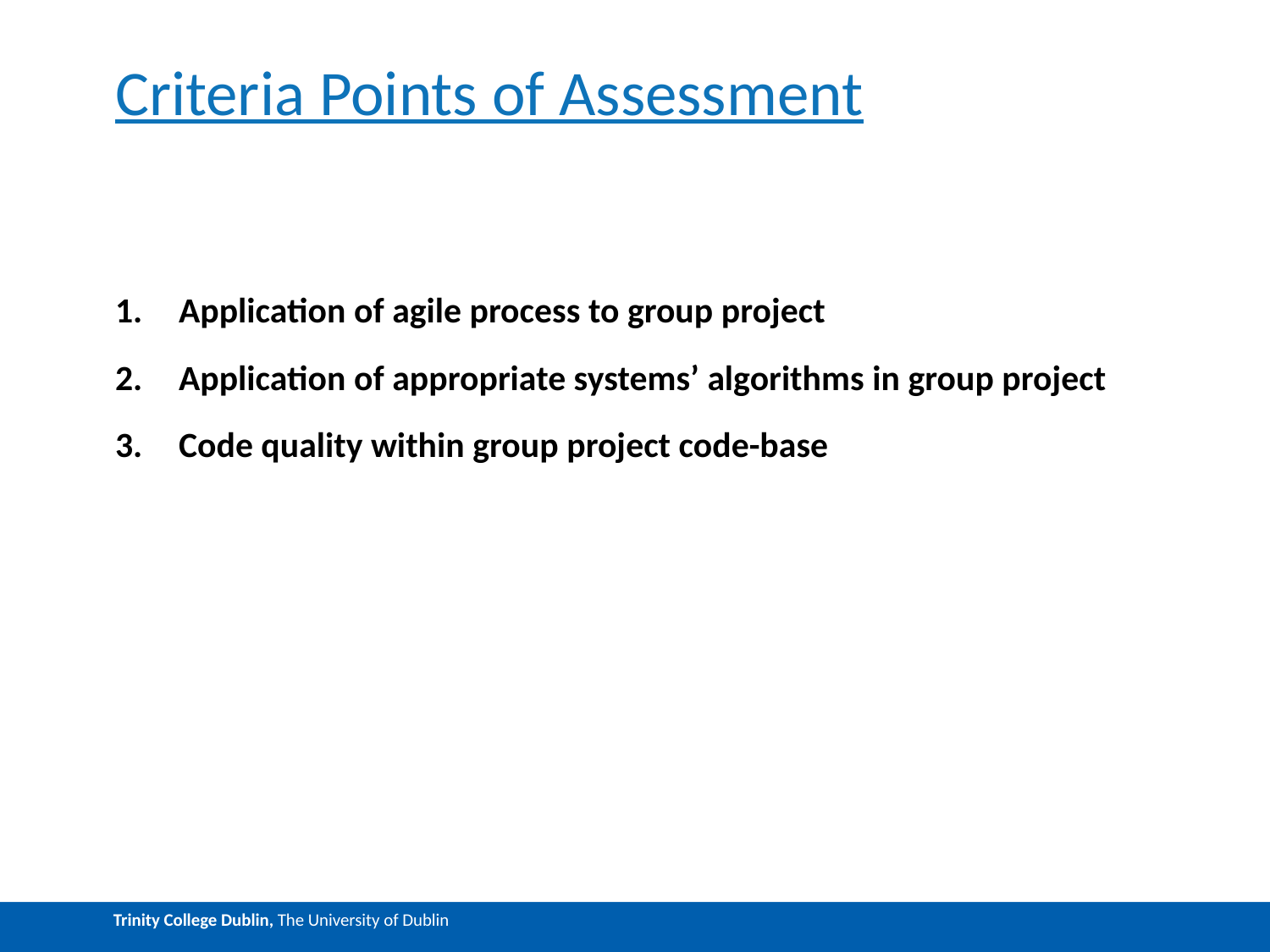

# Criteria Points of Assessment
Application of agile process to group project
Application of appropriate systems’ algorithms in group project
Code quality within group project code-base